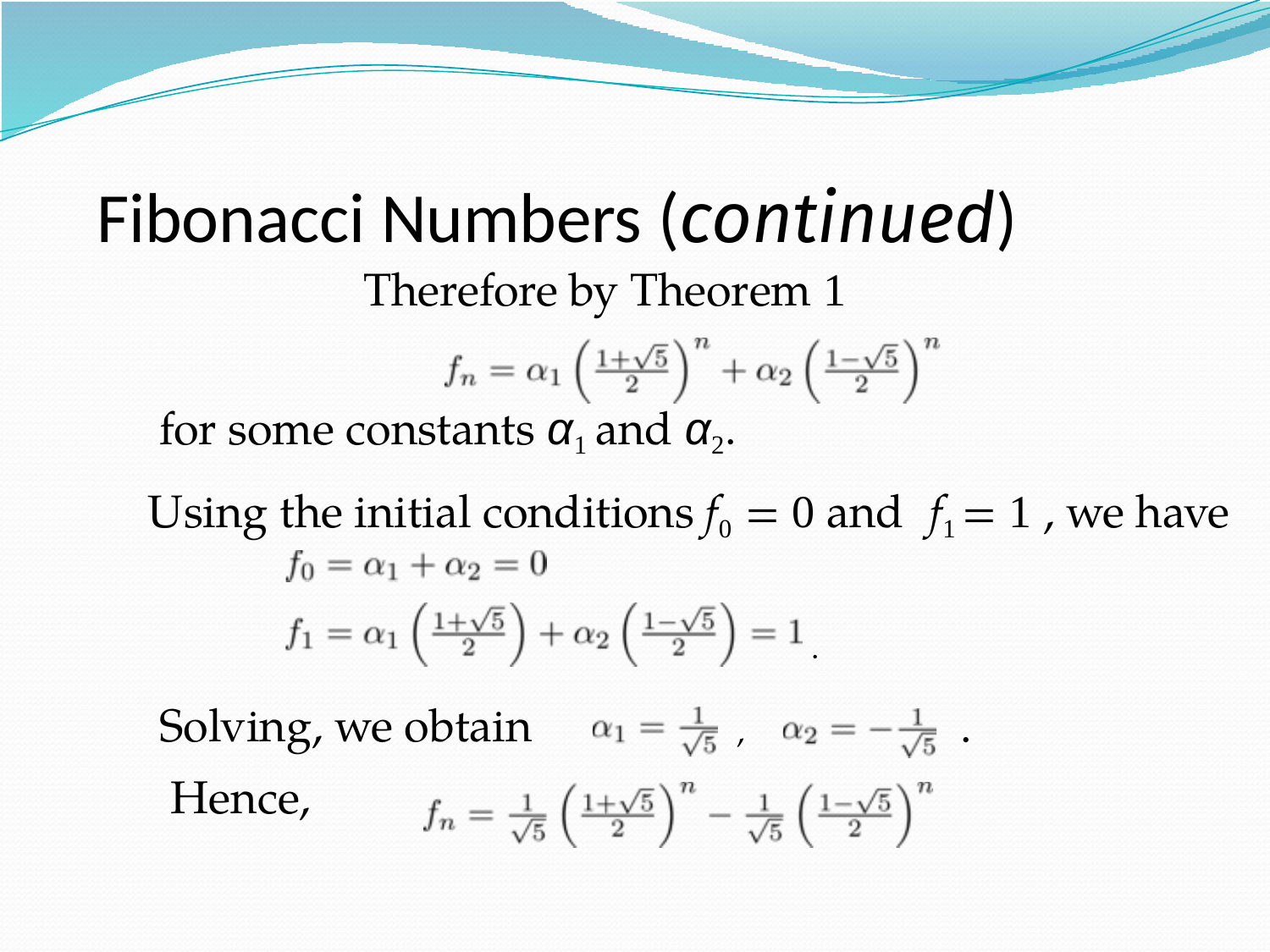

# Fibonacci Numbers (continued)
Therefore by Theorem 1

for some constants α1 and α2.
Using the initial conditions f0  = 0 and	f1 = 1 , we have

.

Solving, we obtain  Hence,
.

,